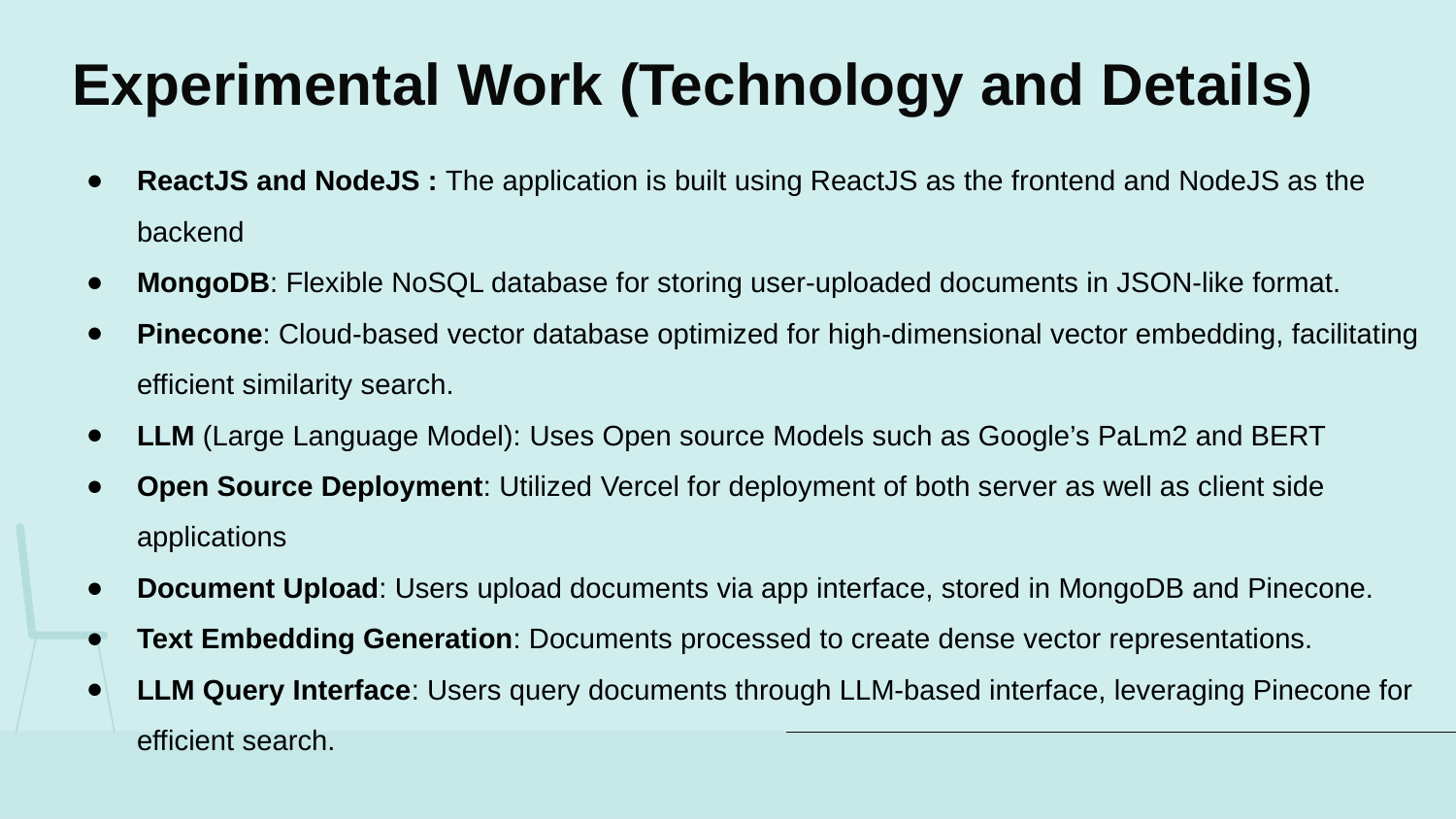

# Experimental Work (Technology and Details)
ReactJS and NodeJS : The application is built using ReactJS as the frontend and NodeJS as the backend
MongoDB: Flexible NoSQL database for storing user-uploaded documents in JSON-like format.
Pinecone: Cloud-based vector database optimized for high-dimensional vector embedding, facilitating efficient similarity search.
LLM (Large Language Model): Uses Open source Models such as Google’s PaLm2 and BERT
Open Source Deployment: Utilized Vercel for deployment of both server as well as client side applications
Document Upload: Users upload documents via app interface, stored in MongoDB and Pinecone.
Text Embedding Generation: Documents processed to create dense vector representations.
LLM Query Interface: Users query documents through LLM-based interface, leveraging Pinecone for efficient search.